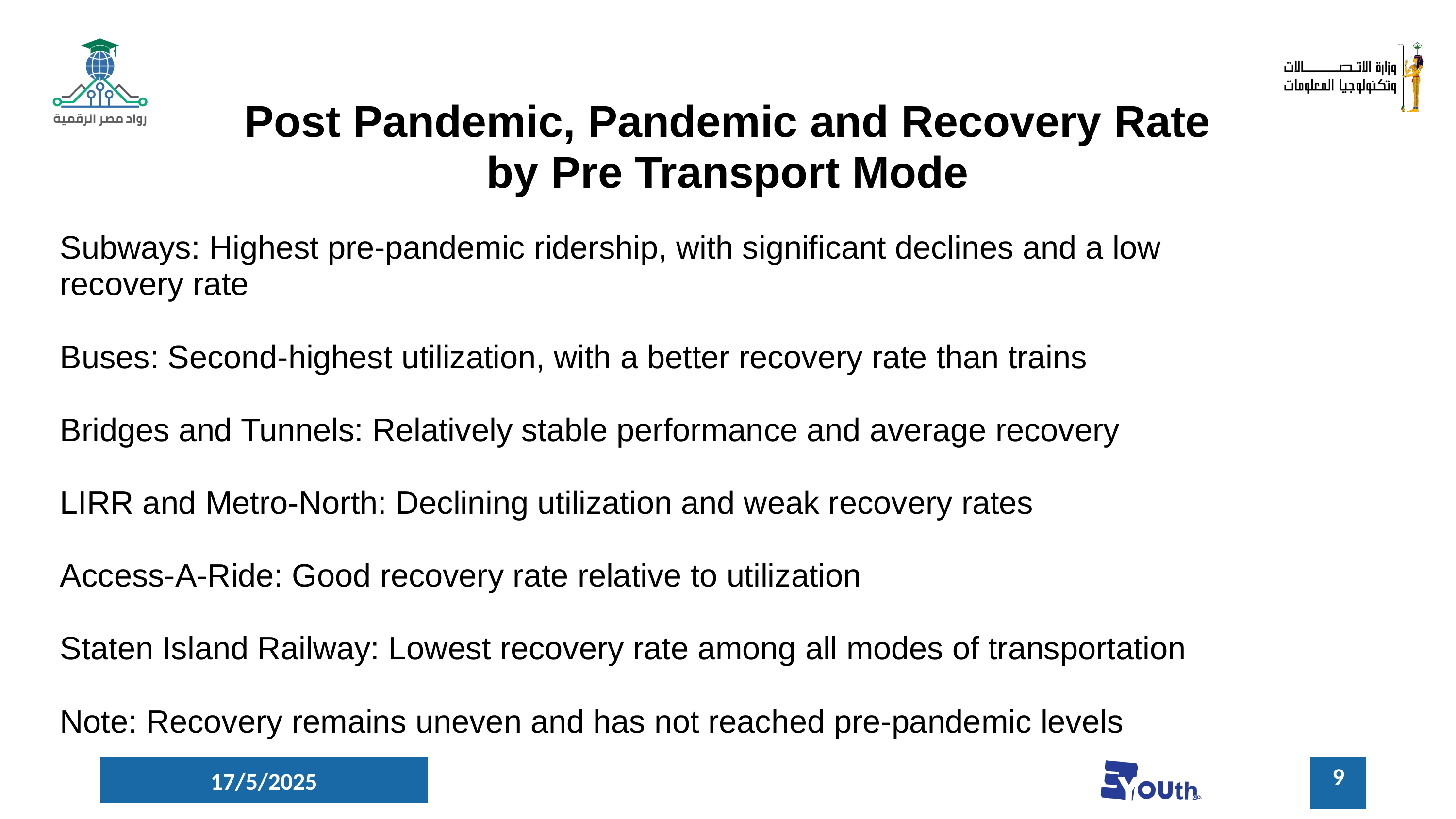

Post Pandemic, Pandemic and Recovery Rate by Pre Transport Mode
Subways: Highest pre-pandemic ridership, with significant declines and a low recovery rate

Buses: Second-highest utilization, with a better recovery rate than trains

Bridges and Tunnels: Relatively stable performance and average recovery

LIRR and Metro-North: Declining utilization and weak recovery rates

Access-A-Ride: Good recovery rate relative to utilization

Staten Island Railway: Lowest recovery rate among all modes of transportation

Note: Recovery remains uneven and has not reached pre-pandemic levels

9

17/5/2025

4